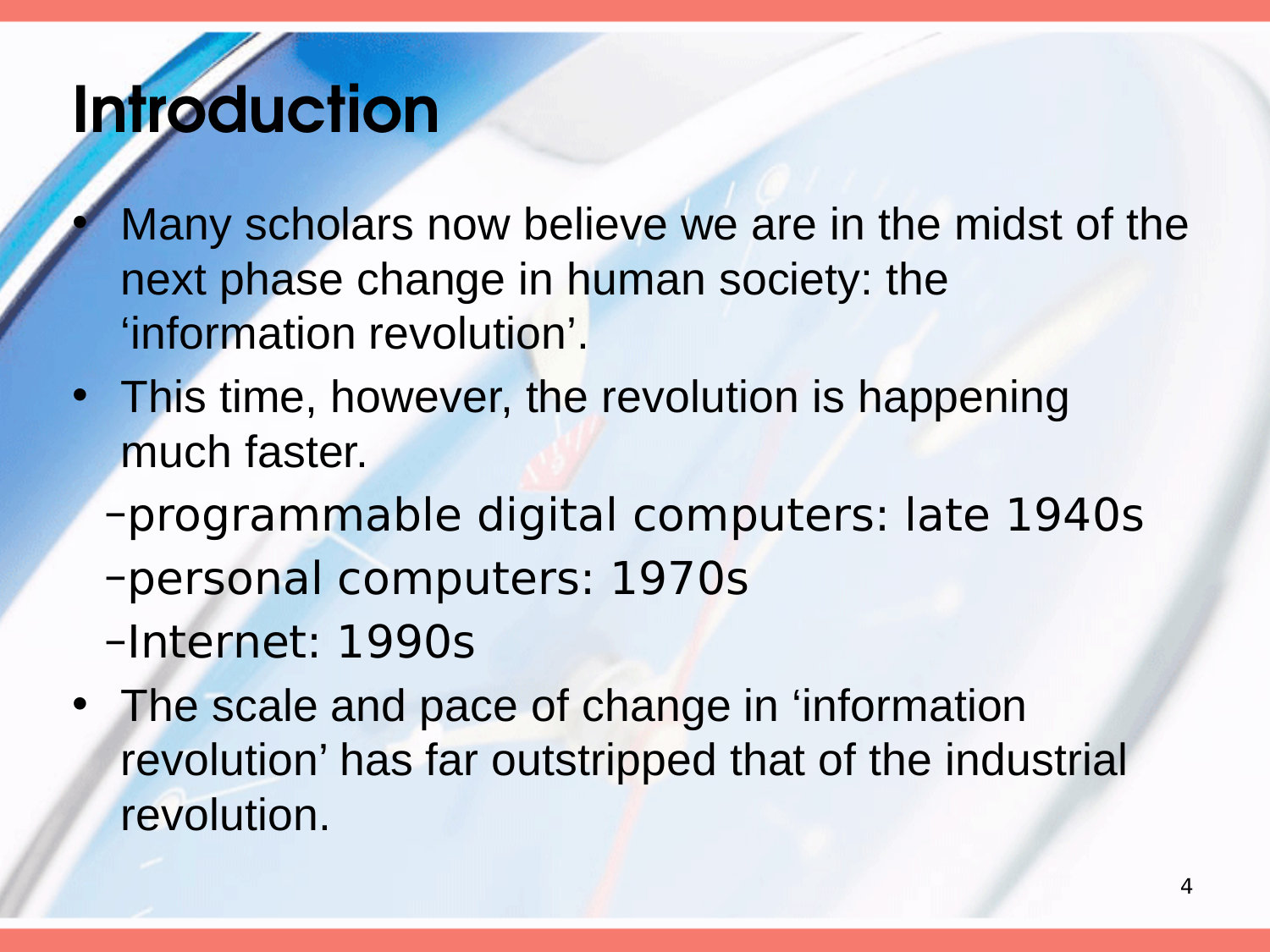

# Introduction
Many scholars now believe we are in the midst of the next phase change in human society: the ‘information revolution’.
This time, however, the revolution is happening much faster.
programmable digital computers: late 1940s
personal computers: 1970s
Internet: 1990s
The scale and pace of change in ‘information revolution’ has far outstripped that of the industrial revolution.

4